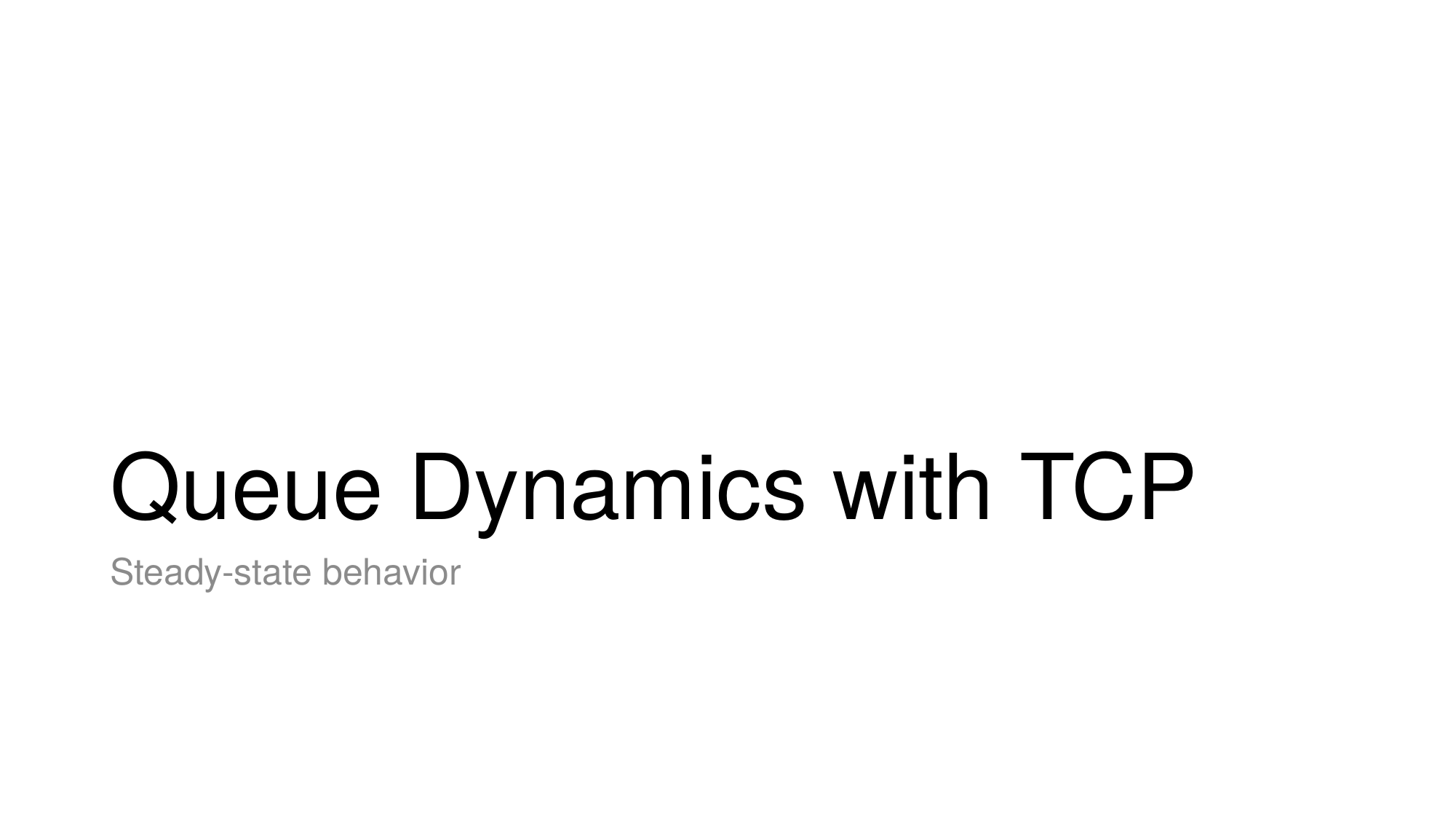

# Queue Dynamics with TCP
Steady-state behavior